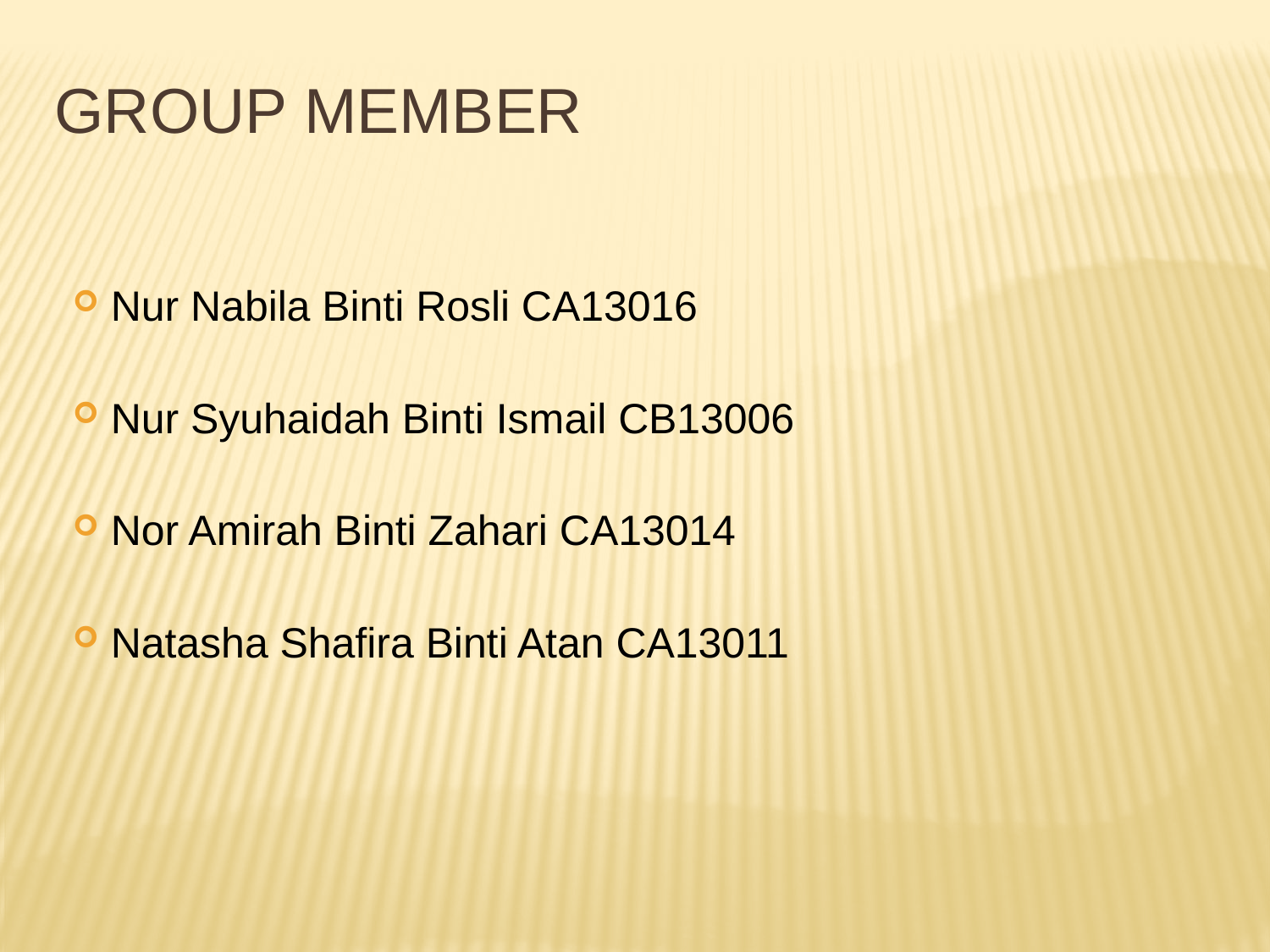

GROUP MEMBER
Nur Nabila Binti Rosli CA13016
Nur Syuhaidah Binti Ismail CB13006
Nor Amirah Binti Zahari CA13014
Natasha Shafira Binti Atan CA13011